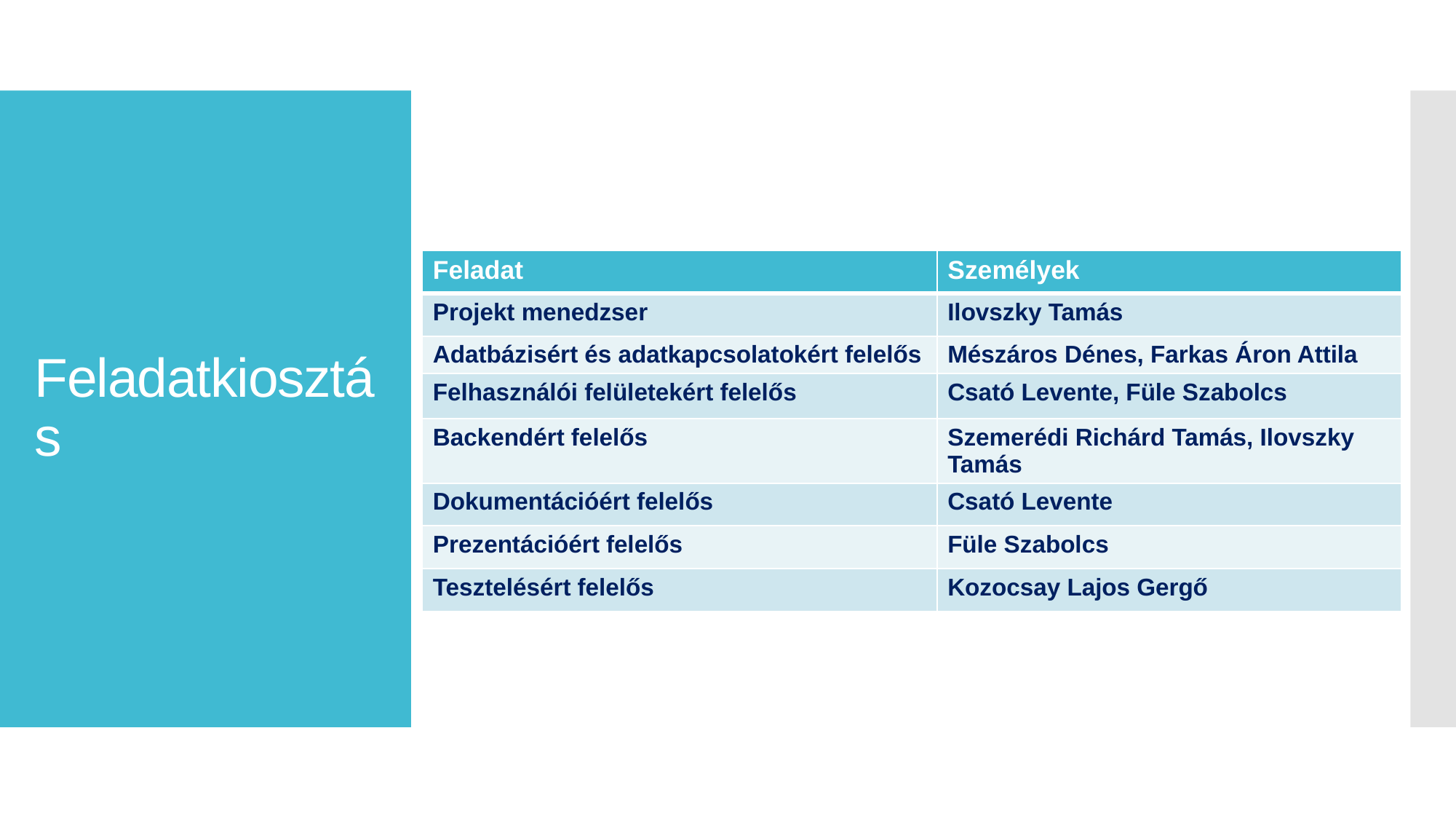

# Feladatkiosztás
| Feladat | Személyek |
| --- | --- |
| Projekt menedzser | Ilovszky Tamás |
| Adatbázisért és adatkapcsolatokért felelős | Mészáros Dénes, Farkas Áron Attila |
| Felhasználói felületekért felelős | Csató Levente, Füle Szabolcs |
| Backendért felelős | Szemerédi Richárd Tamás, Ilovszky Tamás |
| Dokumentációért felelős | Csató Levente |
| Prezentációért felelős | Füle Szabolcs |
| Tesztelésért felelős | Kozocsay Lajos Gergő |